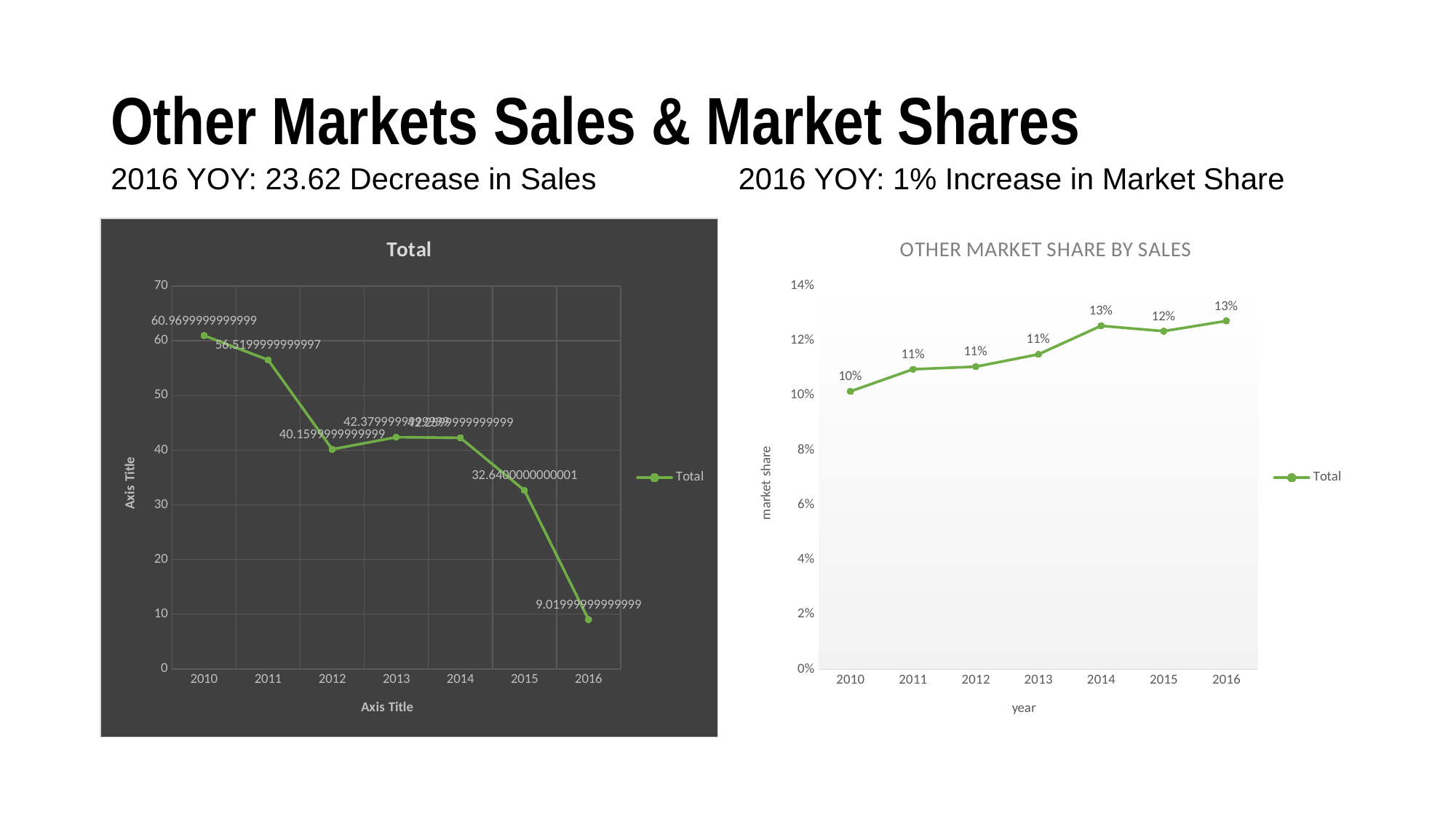

# Other Markets Sales & Market Shares
2016 YOY: 23.62 Decrease in Sales
2016 YOY: 1% Increase in Market Share

### Chart:

| Category | Total |
|---|---|
| 2010 | 60.96999999999985 |
| 2011 | 56.519999999999705 |
| 2012 | 40.159999999999876 |
| 2013 | 42.37999999999987 |
| 2014 | 42.25999999999989 |
| 2015 | 32.640000000000114 |
| 2016 | 9.019999999999992 |

### Chart: OTHER MARKET SHARE BY SALES

| Category | Total |
|---|---|
| 2010 | 0.10145771624455083 |
| 2011 | 0.1095370065311344 |
| 2012 | 0.11046927435770494 |
| 2013 | 0.11497558328811727 |
| 2014 | 0.1253819908025518 |
| 2015 | 0.12343064589320968 |
| 2016 | 0.12716763005780313 |